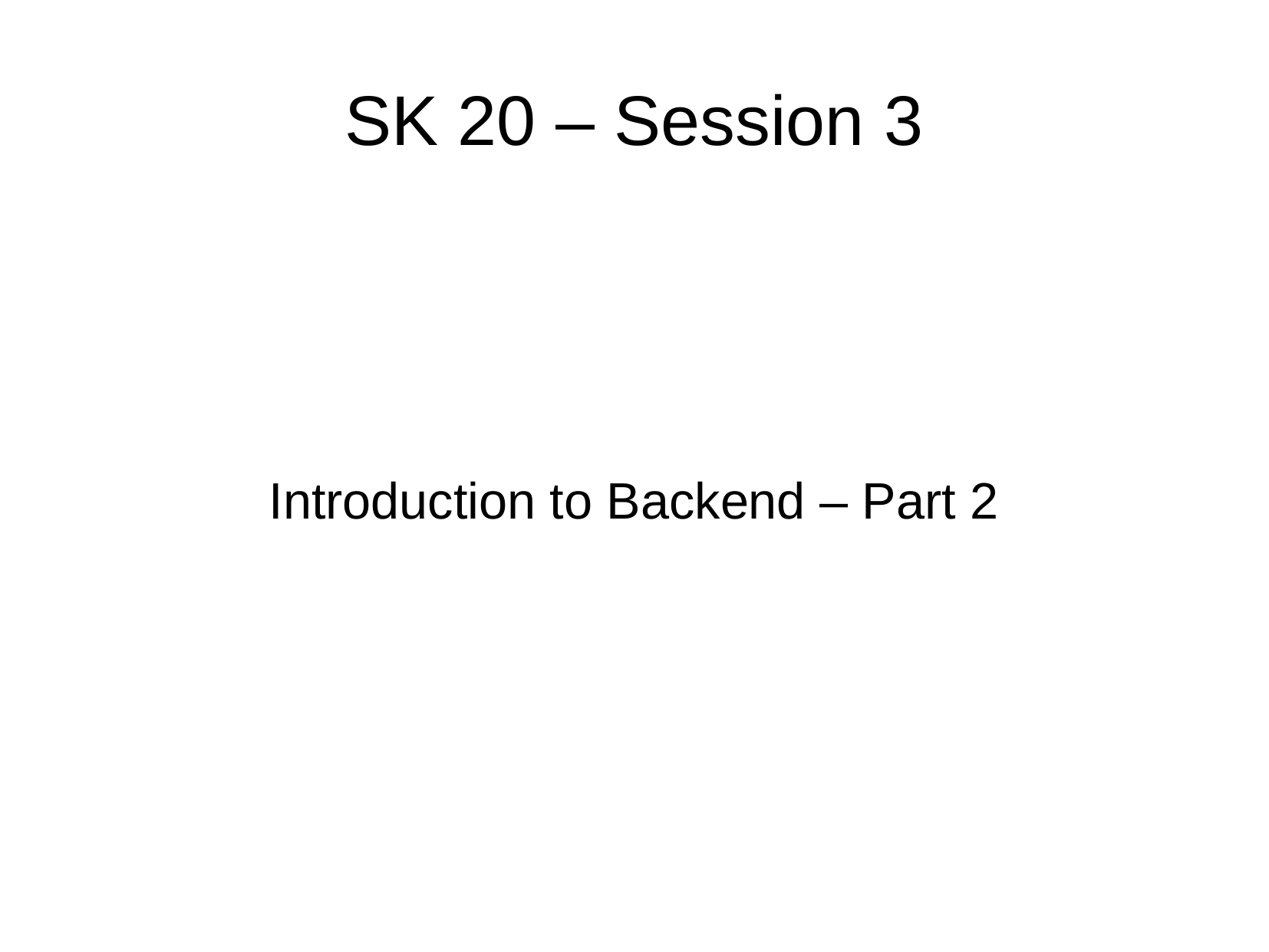

SK 20 – Session 3
Introduction to Backend – Part 2